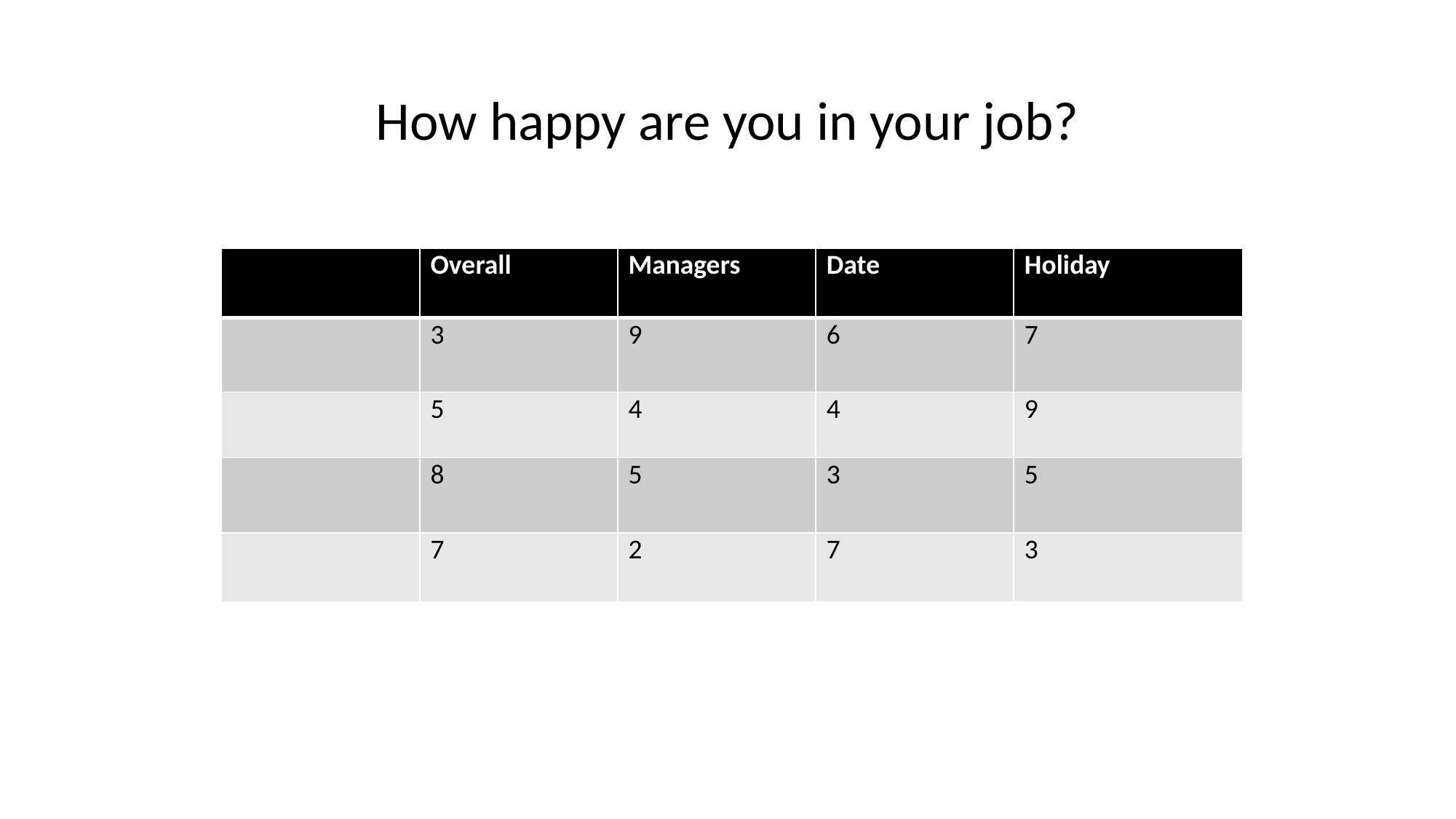

# How happy are you in your job?
|  | Overall | Managers | Date | Holiday |
| --- | --- | --- | --- | --- |
|  | 3 | 9 | 6 | 7 |
|  | 5 | 4 | 4 | 9 |
|  | 8 | 5 | 3 | 5 |
|  | 7 | 2 | 7 | 3 |